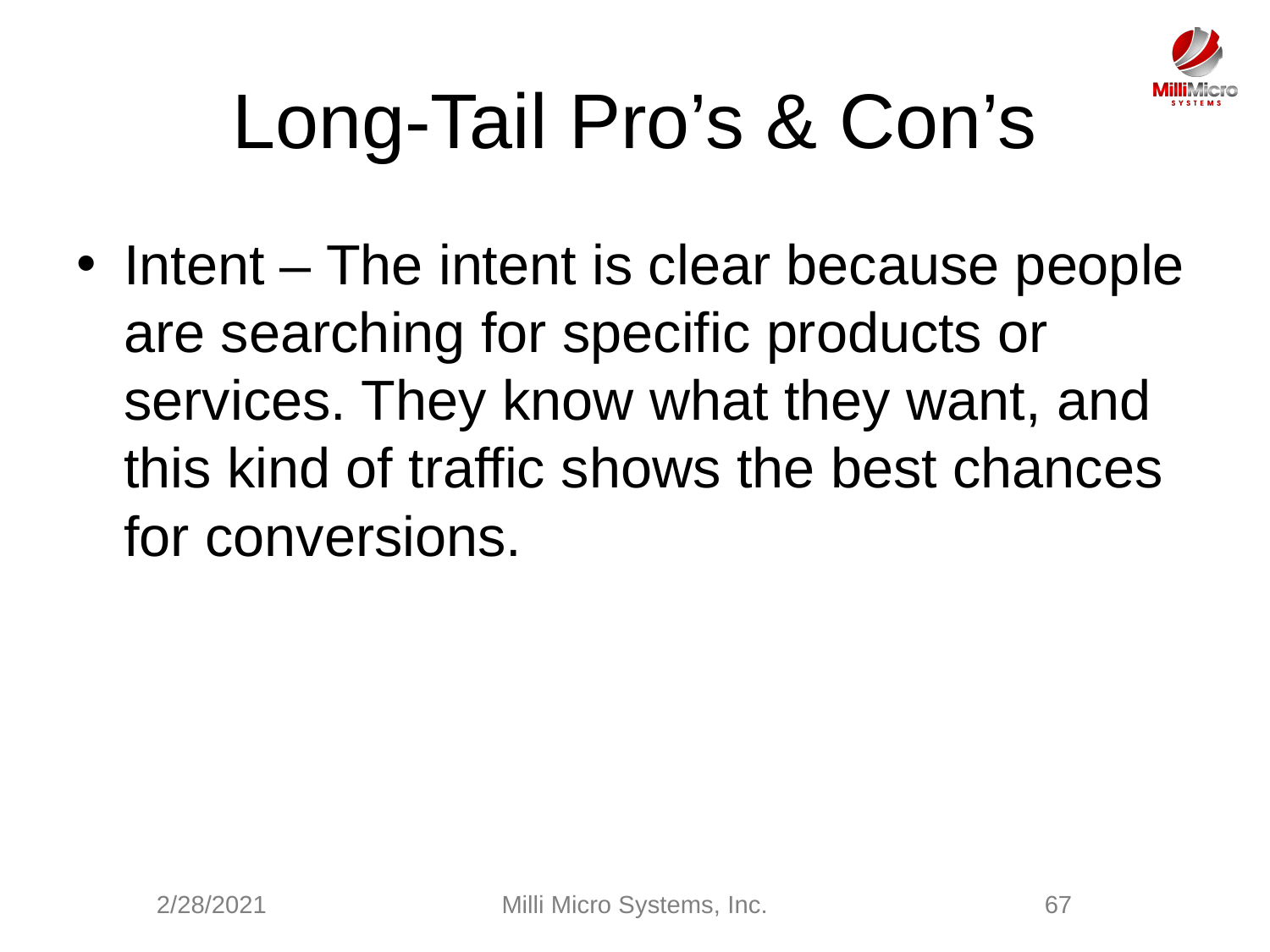

# Long-Tail Pro’s & Con’s
Intent – The intent is clear because people are searching for specific products or services. They know what they want, and this kind of traffic shows the best chances for conversions.
2/28/2021
Milli Micro Systems, Inc.
67